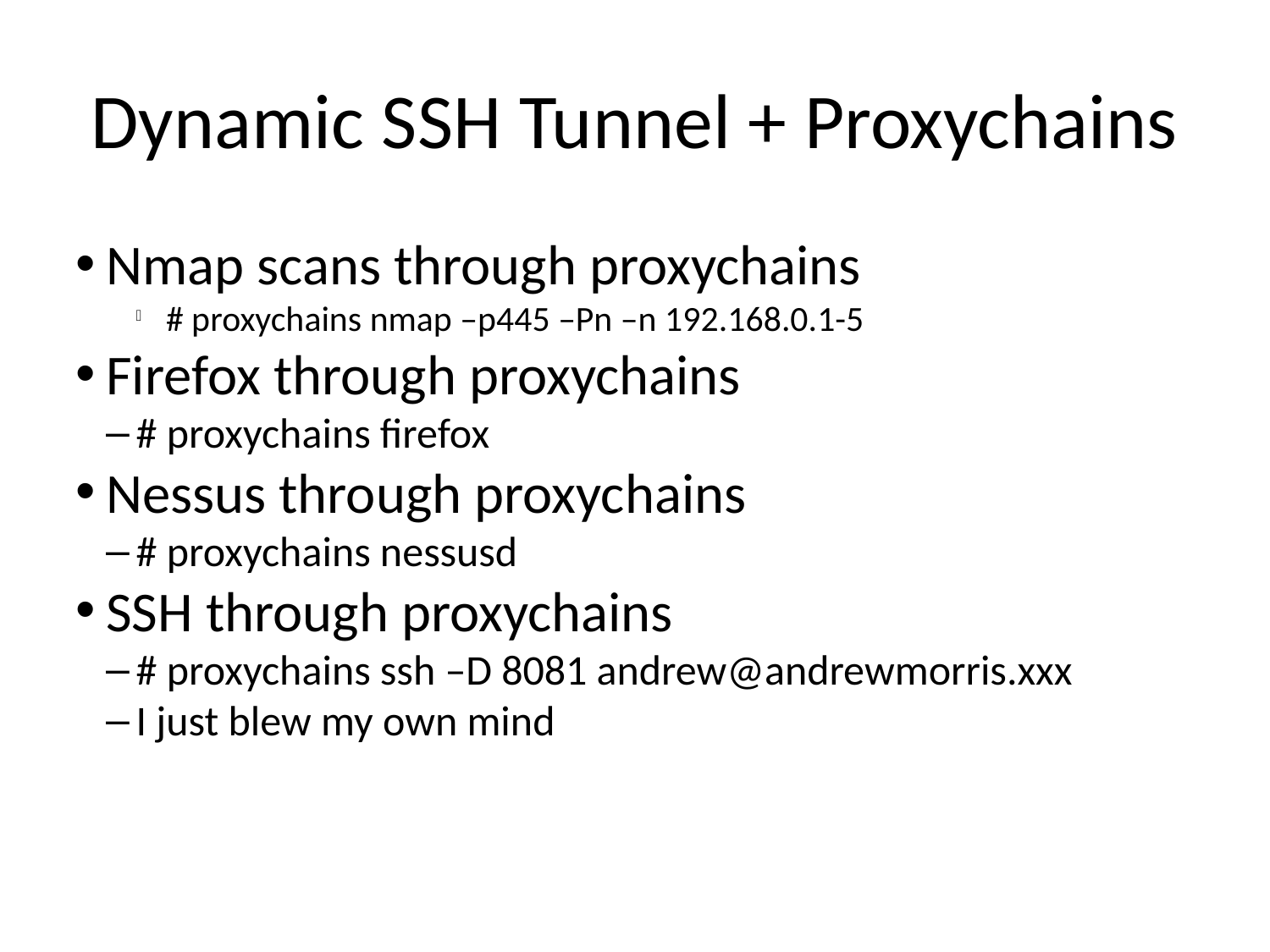

Dynamic SSH Tunnel + Proxychains
Nmap scans through proxychains
# proxychains nmap –p445 –Pn –n 192.168.0.1-5
Firefox through proxychains
# proxychains firefox
Nessus through proxychains
# proxychains nessusd
SSH through proxychains
# proxychains ssh –D 8081 andrew@andrewmorris.xxx
I just blew my own mind